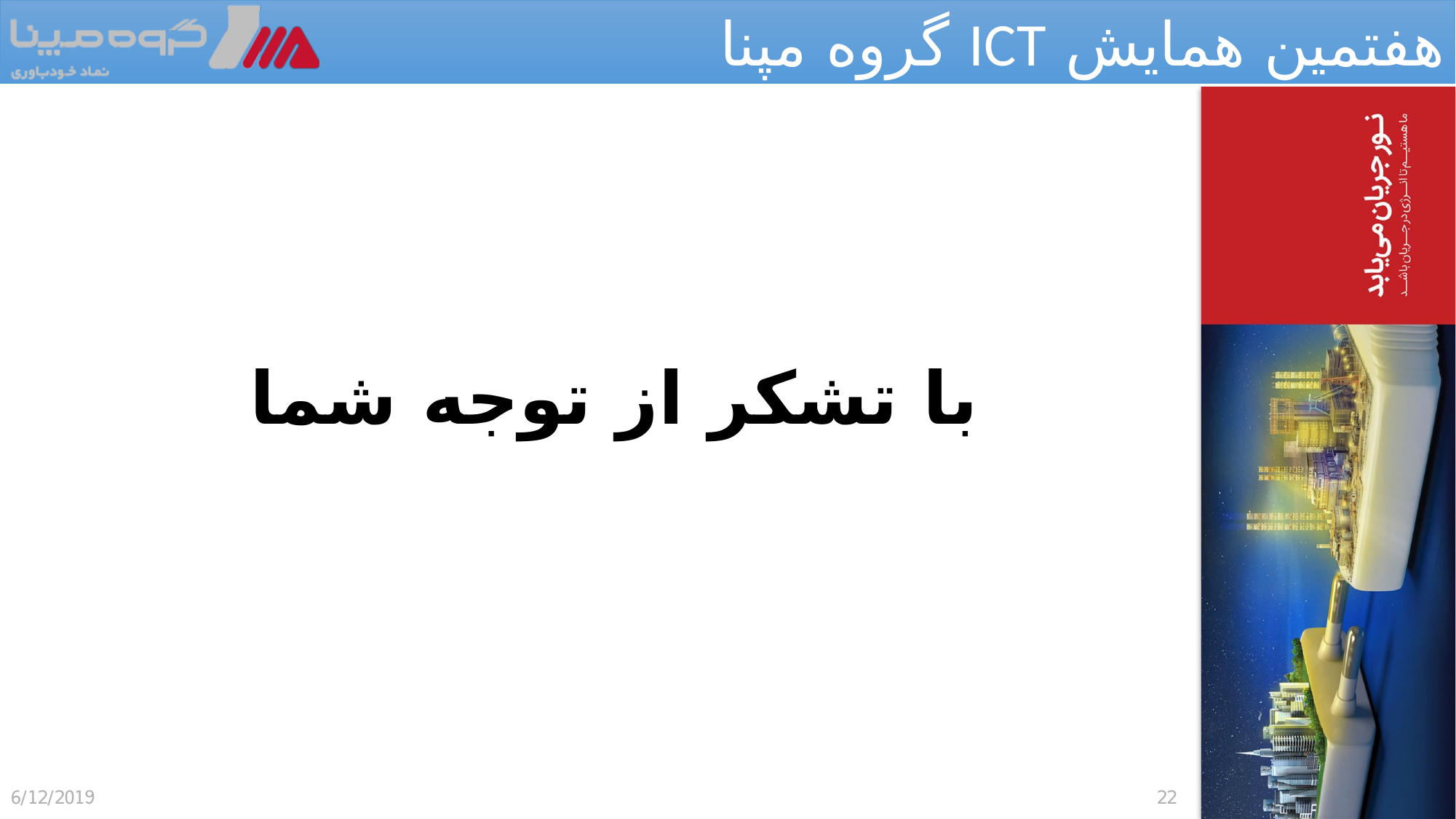

با تشکر از توجه شما
6/12/2019
22